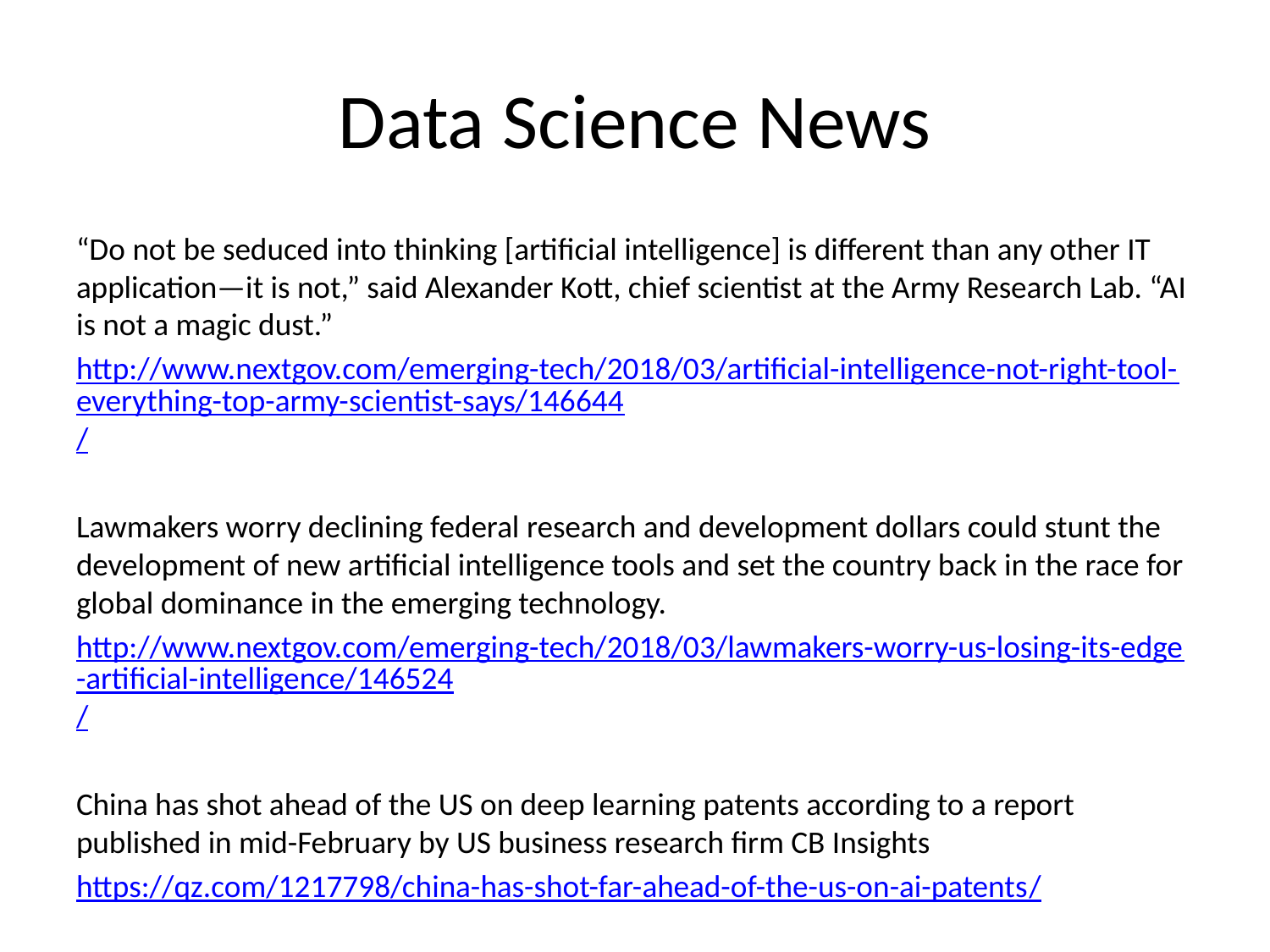

# Data Science News
“Do not be seduced into thinking [artificial intelligence] is different than any other IT application—it is not,” said Alexander Kott, chief scientist at the Army Research Lab. “AI is not a magic dust.”
http://www.nextgov.com/emerging-tech/2018/03/artificial-intelligence-not-right-tool-everything-top-army-scientist-says/146644/

Lawmakers worry declining federal research and development dollars could stunt the development of new artificial intelligence tools and set the country back in the race for global dominance in the emerging technology.
http://www.nextgov.com/emerging-tech/2018/03/lawmakers-worry-us-losing-its-edge-artificial-intelligence/146524/

China has shot ahead of the US on deep learning patents according to a report published in mid-February by US business research firm CB Insights
https://qz.com/1217798/china-has-shot-far-ahead-of-the-us-on-ai-patents/